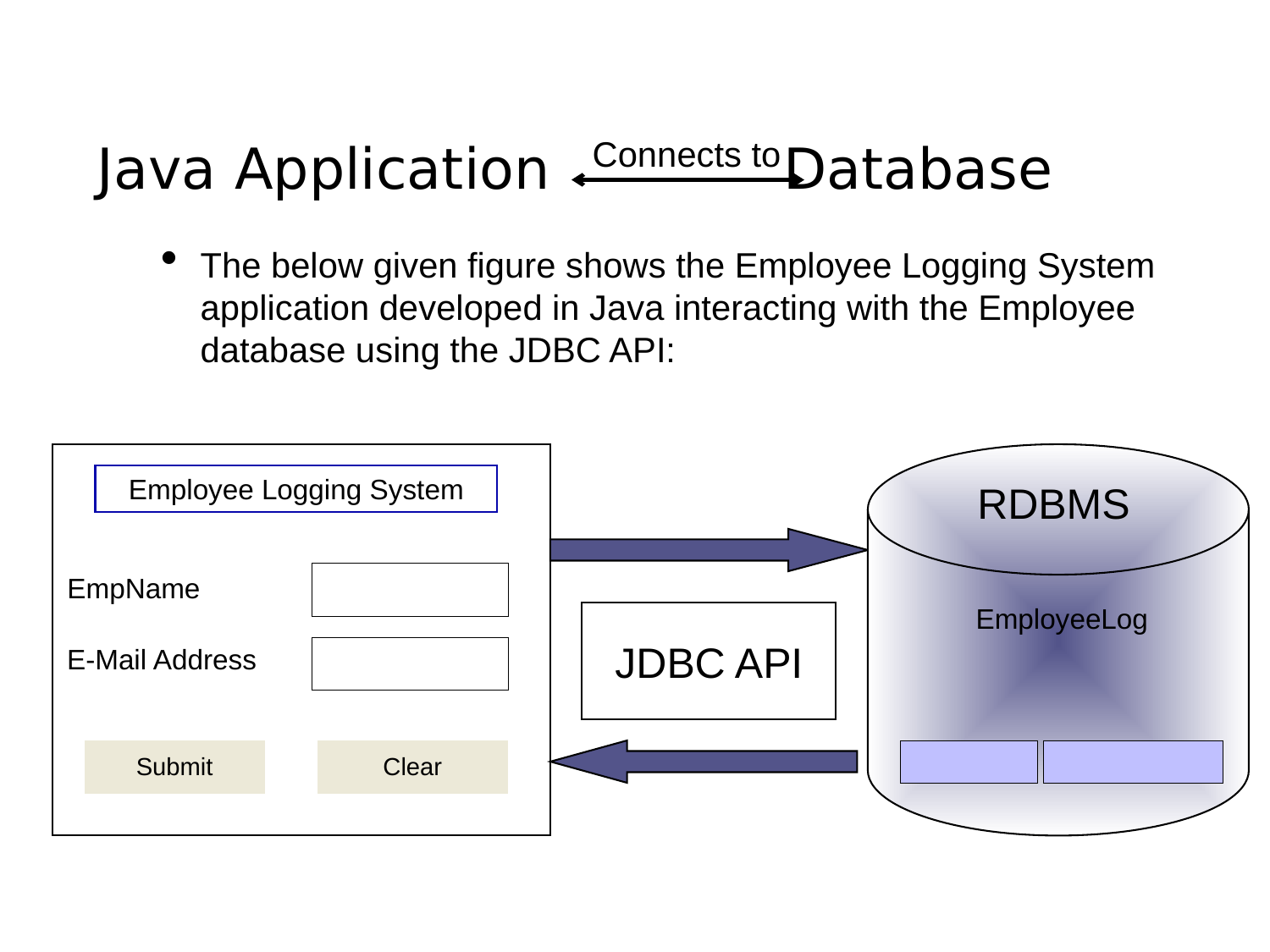

3
Connects to
Java Application             Database

The below given figure shows the Employee Logging System application developed in Java interacting with the Employee database using the JDBC API:

Employee Logging System
RDBMS

EmpName
EmployeeLog
JDBC API
E-Mail Address
| Name | Email |
| --- | --- |
|  |  |